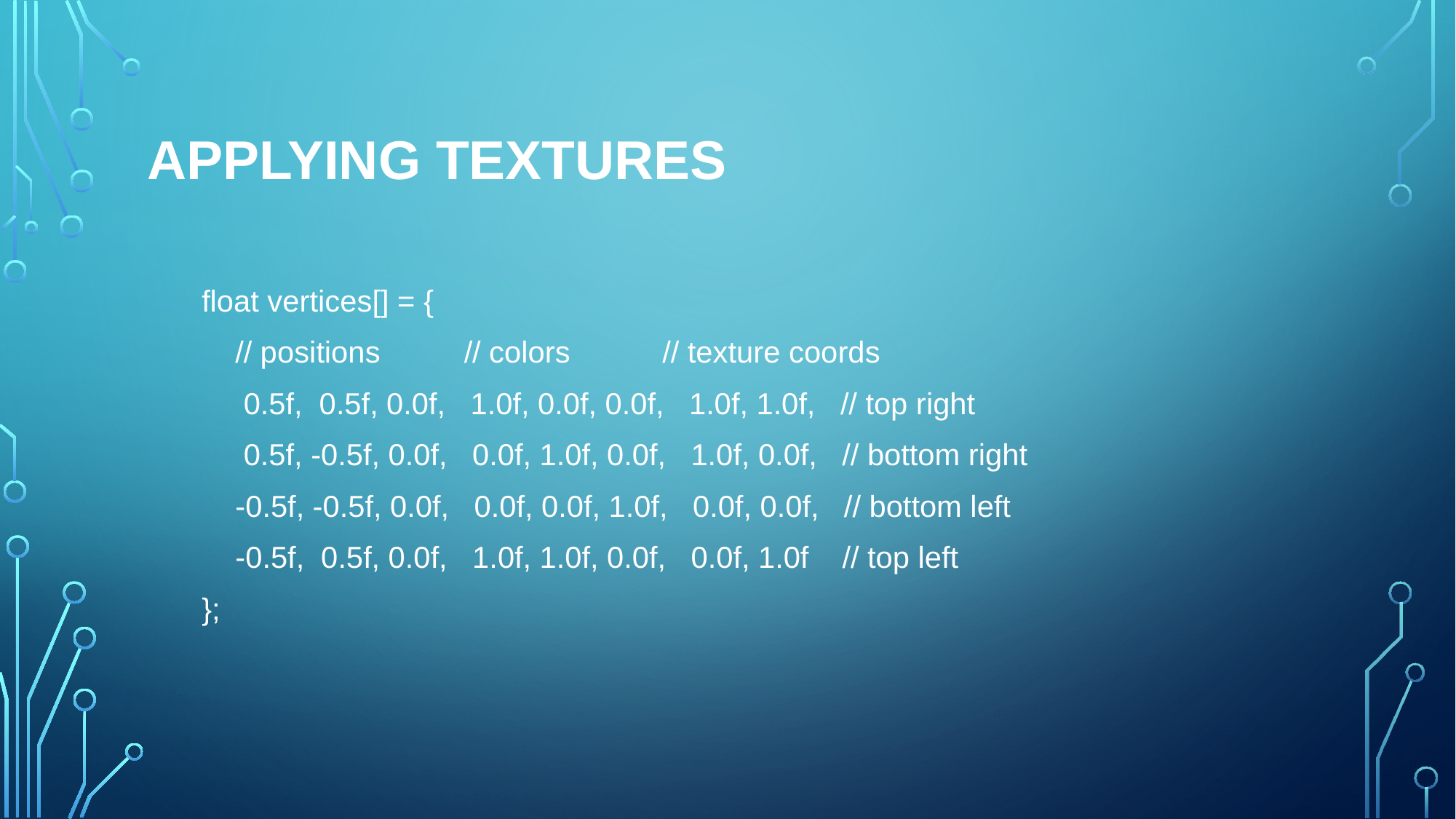

# Applying textures
float vertices[] = {
    // positions          // colors           // texture coords
     0.5f,  0.5f, 0.0f,   1.0f, 0.0f, 0.0f,   1.0f, 1.0f,   // top right
     0.5f, -0.5f, 0.0f,   0.0f, 1.0f, 0.0f,   1.0f, 0.0f,   // bottom right
    -0.5f, -0.5f, 0.0f,   0.0f, 0.0f, 1.0f,   0.0f, 0.0f,   // bottom left
    -0.5f,  0.5f, 0.0f,   1.0f, 1.0f, 0.0f,   0.0f, 1.0f    // top left
};